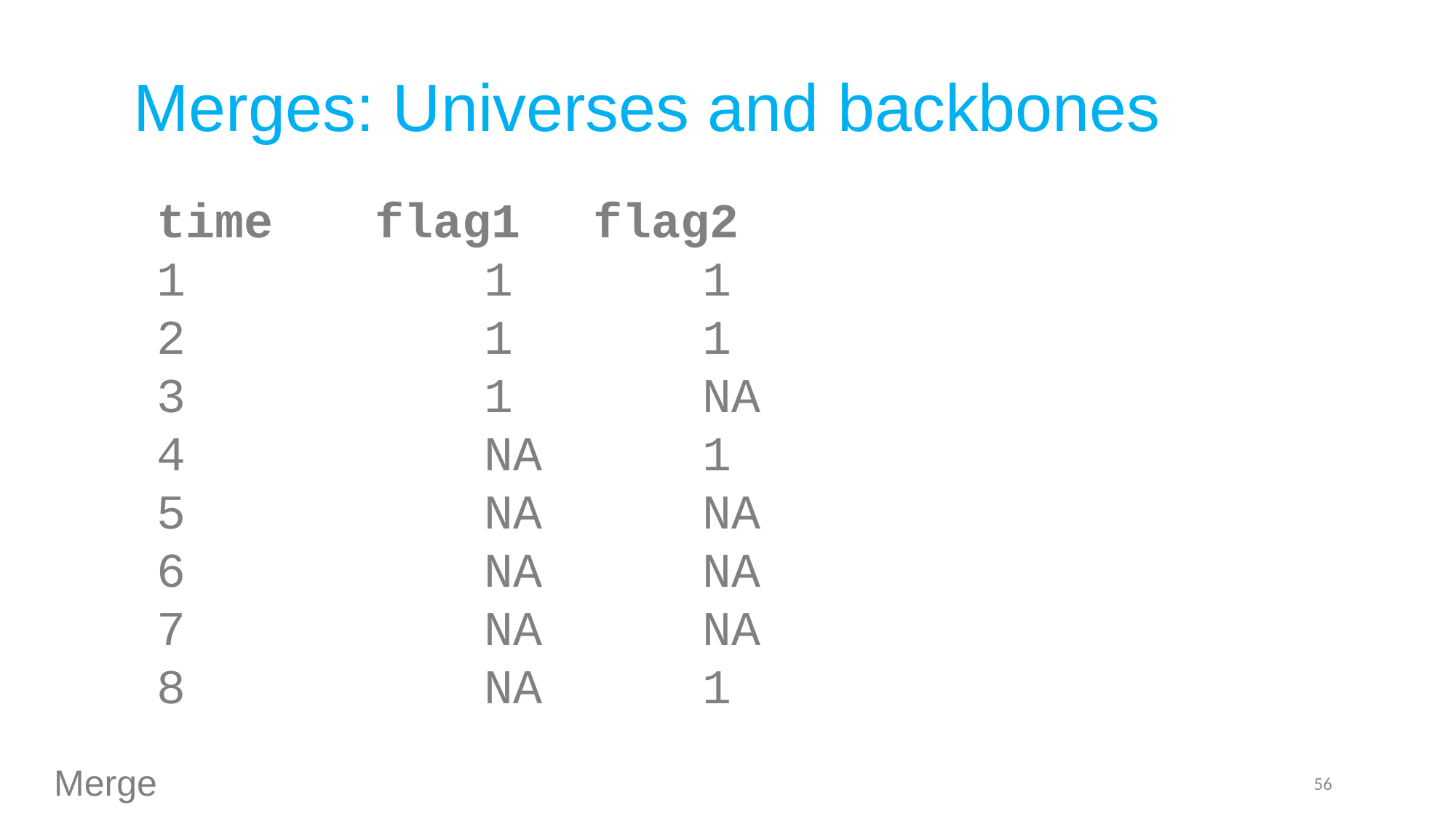

Merges: Universes and backbones
time	flag1	flag2
1			1		1
2			1		1
3			1		NA
4			NA		1
5			NA		NA
6			NA		NA
7			NA		NA
8			NA		1

Merge
56